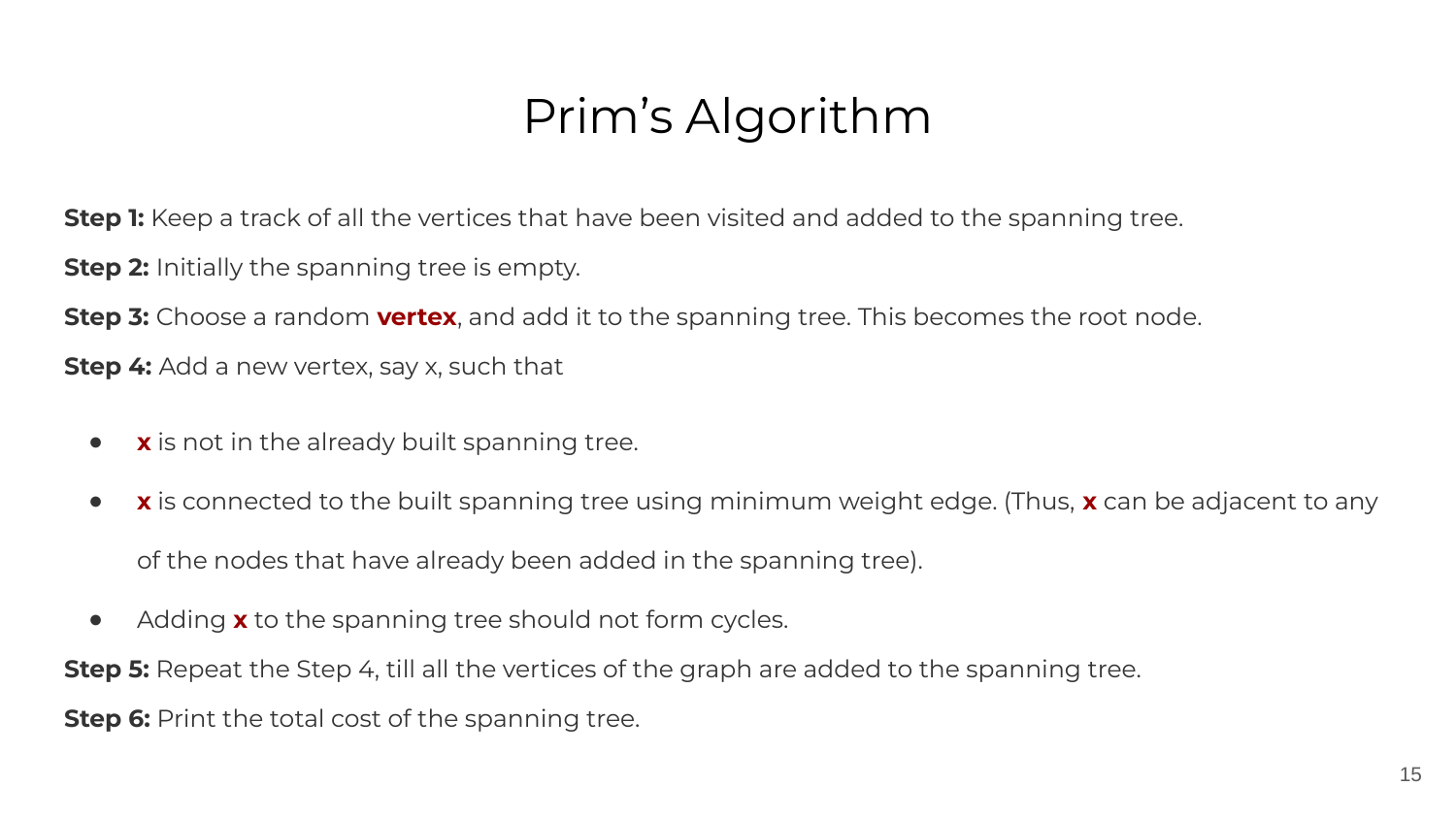

# Prim’s Algorithm
Step 1: Keep a track of all the vertices that have been visited and added to the spanning tree.
Step 2: Initially the spanning tree is empty.
Step 3: Choose a random vertex, and add it to the spanning tree. This becomes the root node.
Step 4: Add a new vertex, say x, such that
x is not in the already built spanning tree.
x is connected to the built spanning tree using minimum weight edge. (Thus, x can be adjacent to any of the nodes that have already been added in the spanning tree).
Adding x to the spanning tree should not form cycles.
Step 5: Repeat the Step 4, till all the vertices of the graph are added to the spanning tree.
Step 6: Print the total cost of the spanning tree.

15